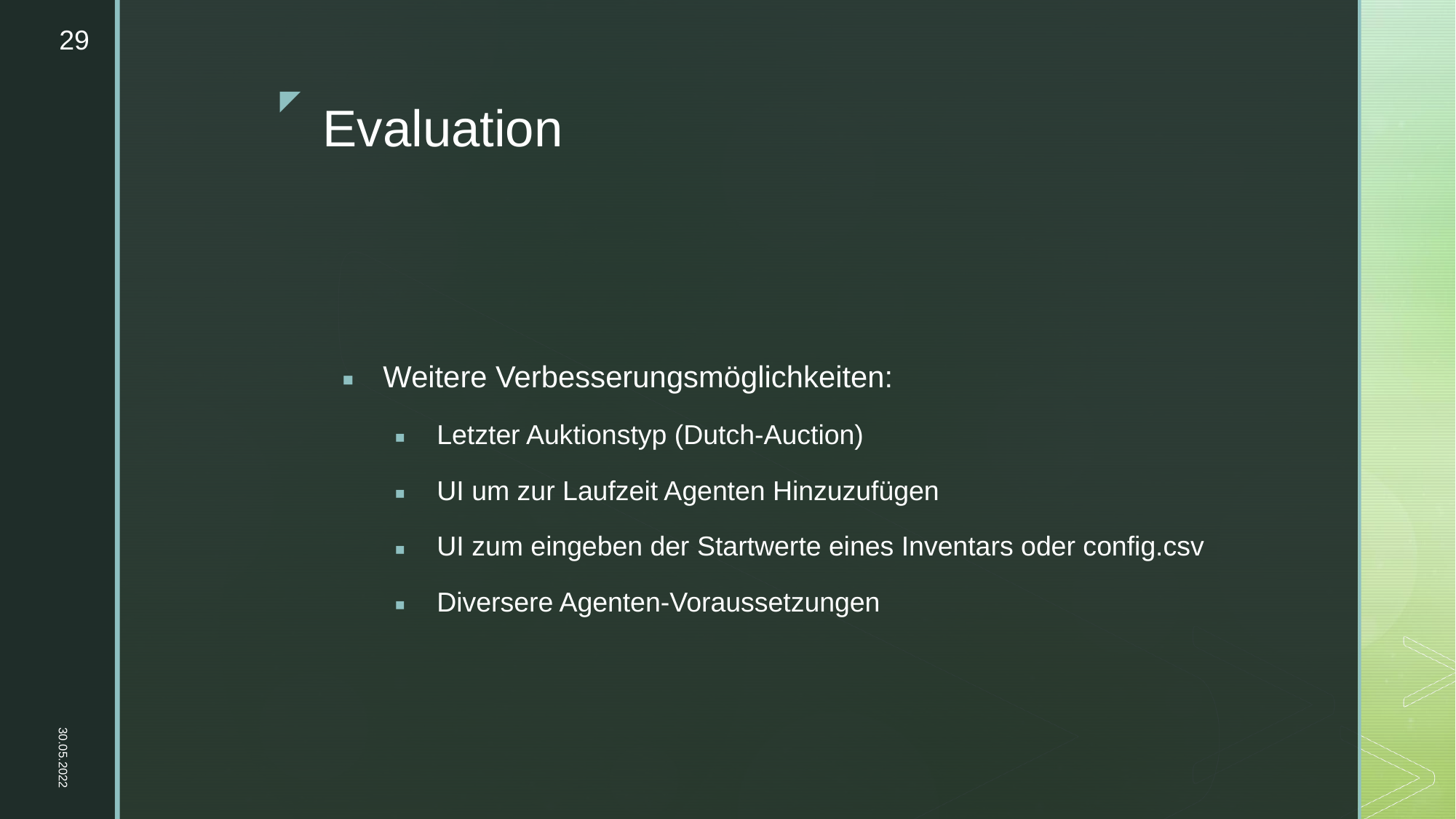

29
# Evaluation
Weitere Verbesserungsmöglichkeiten:
Letzter Auktionstyp (Dutch-Auction)
UI um zur Laufzeit Agenten Hinzuzufügen
UI zum eingeben der Startwerte eines Inventars oder config.csv
Diversere Agenten-Voraussetzungen
30.05.2022